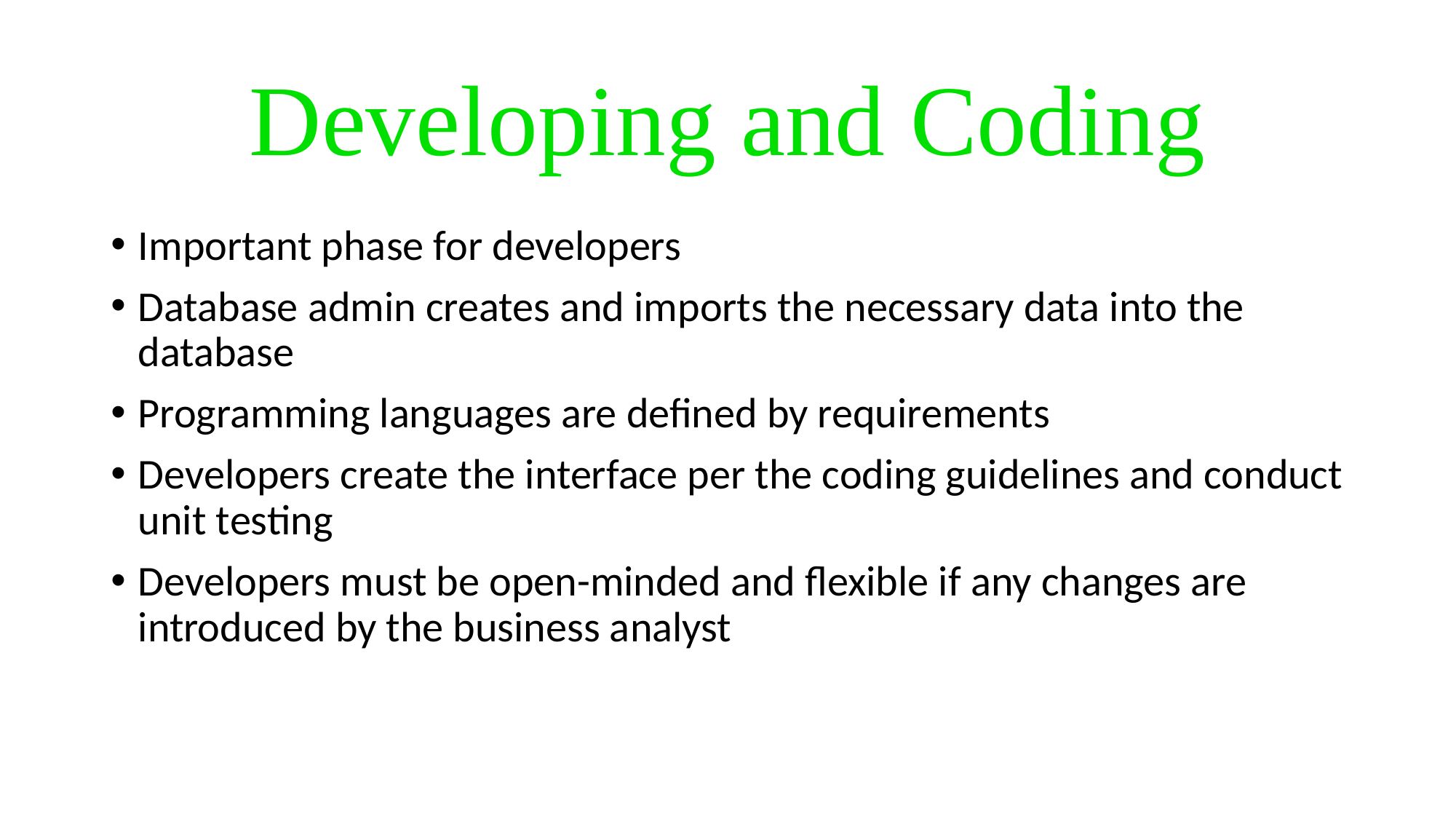

# Developing and Coding
Important phase for developers
Database admin creates and imports the necessary data into the database
Programming languages are defined by requirements
Developers create the interface per the coding guidelines and conduct unit testing
Developers must be open-minded and flexible if any changes are introduced by the business analyst